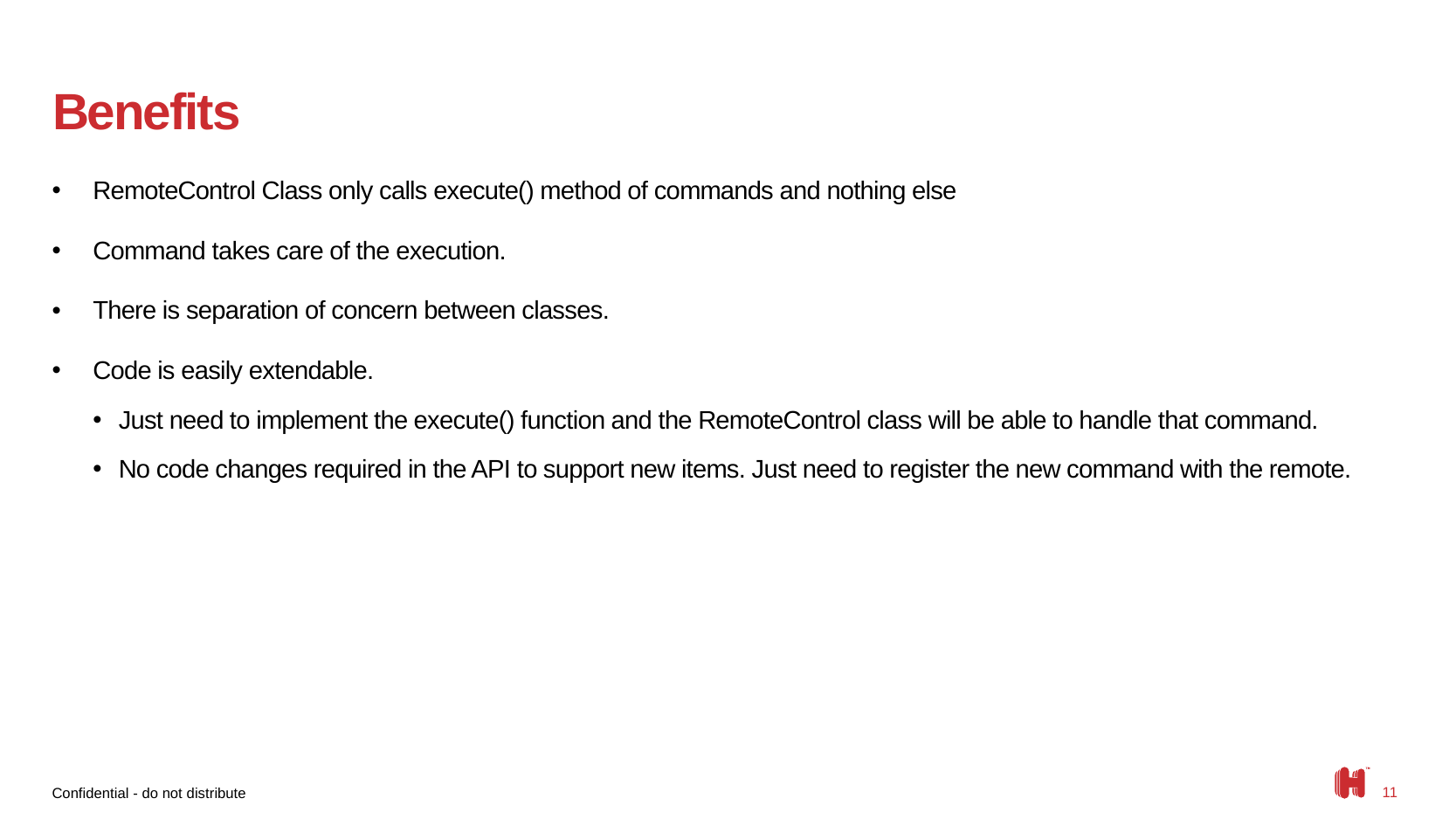

# Benefits
RemoteControl Class only calls execute() method of commands and nothing else
Command takes care of the execution.
There is separation of concern between classes.
Code is easily extendable.
Just need to implement the execute() function and the RemoteControl class will be able to handle that command.
No code changes required in the API to support new items. Just need to register the new command with the remote.

Confidential - do not distribute